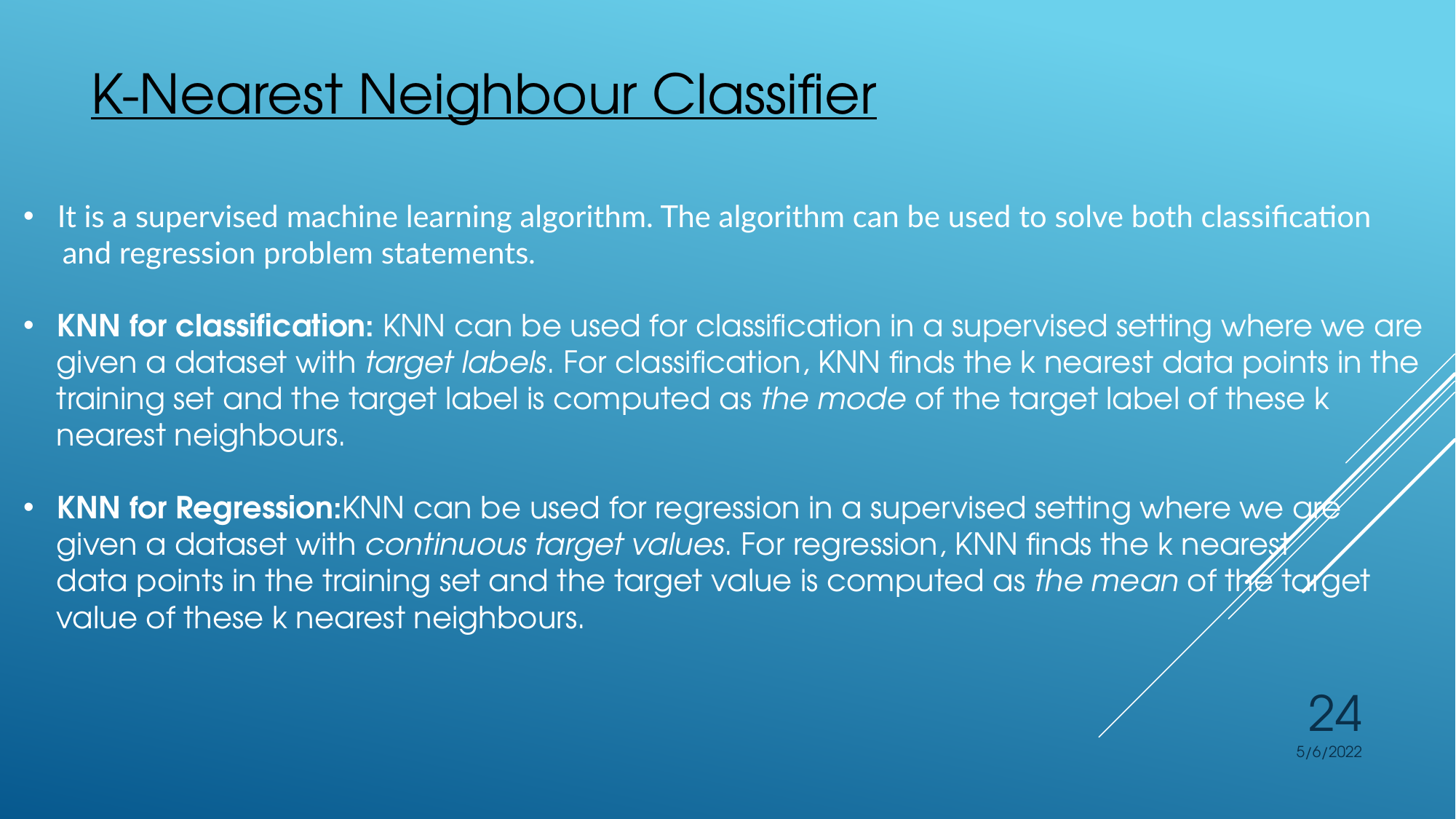

K-Nearest Neighbour Classifier
It is a supervised machine learning algorithm. The algorithm can be used to solve both classification
     and regression problem statements.

KNN for classification: KNN can be used for classification in a supervised setting where we are
    given a dataset with target labels. For classification, KNN finds the k nearest data points in the
    training set and the target label is computed as the mode of the target label of these k
    nearest neighbours.

KNN for Regression:KNN can be used for regression in a supervised setting where we are
    given a dataset with continuous target values. For regression, KNN finds the k nearest
    data points in the training set and the target value is computed as the mean of the target
    value of these k nearest neighbours.

24
5/6/2022